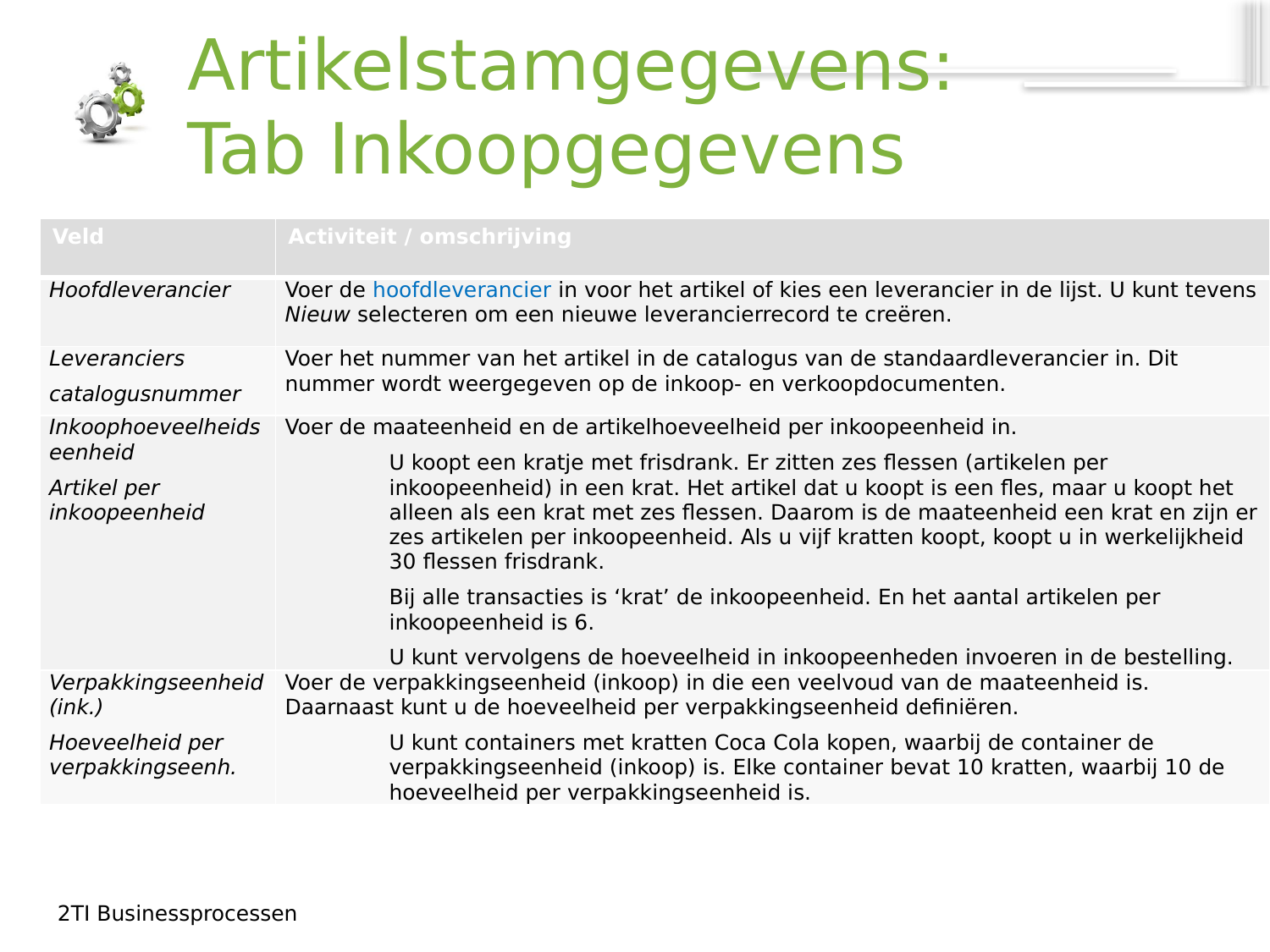

# Artikelstamgegevens: Tab Inkoopgegevens

| Veld | Activiteit / omschrijving |
| --- | --- |
| Hoofdleverancier | Voer de hoofdleverancier in voor het artikel of kies een leverancier in de lijst. U kunt tevens Nieuw selecteren om een nieuwe leverancierrecord te creëren. |
| Leveranciers catalogusnummer | Voer het nummer van het artikel in de catalogus van de standaardleverancier in. Dit nummer wordt weergegeven op de inkoop- en verkoopdocumenten. |
| Inkoophoeveelheidseenheid Artikel per inkoopeenheid | Voer de maateenheid en de artikelhoeveelheid per inkoopeenheid in. U koopt een kratje met frisdrank. Er zitten zes flessen (artikelen per inkoopeenheid) in een krat. Het artikel dat u koopt is een fles, maar u koopt het alleen als een krat met zes flessen. Daarom is de maateenheid een krat en zijn er zes artikelen per inkoopeenheid. Als u vijf kratten koopt, koopt u in werkelijkheid 30 flessen frisdrank. Bij alle transacties is ‘krat’ de inkoopeenheid. En het aantal artikelen per inkoopeenheid is 6. U kunt vervolgens de hoeveelheid in inkoopeenheden invoeren in de bestelling. |
| Verpakkingseenheid (ink.) Hoeveelheid per verpakkingseenh. | Voer de verpakkingseenheid (inkoop) in die een veelvoud van de maateenheid is. Daarnaast kunt u de hoeveelheid per verpakkingseenheid definiëren. U kunt containers met kratten Coca Cola kopen, waarbij de container de verpakkingseenheid (inkoop) is. Elke container bevat 10 kratten, waarbij 10 de hoeveelheid per verpakkingseenheid is. |